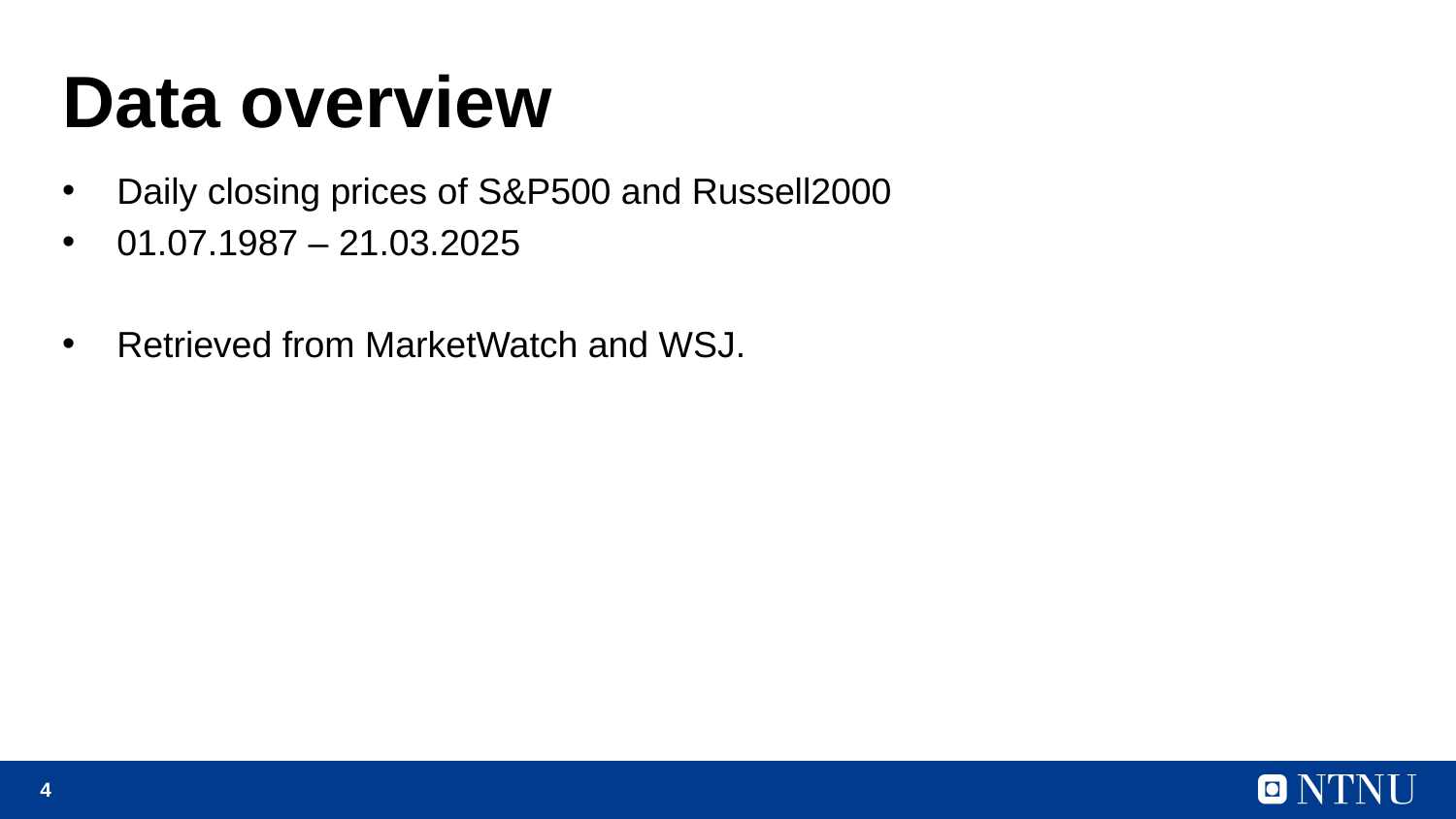

# Data overview
Daily closing prices of S&P500 and Russell2000
01.07.1987 – 21.03.2025

Retrieved from MarketWatch and WSJ.